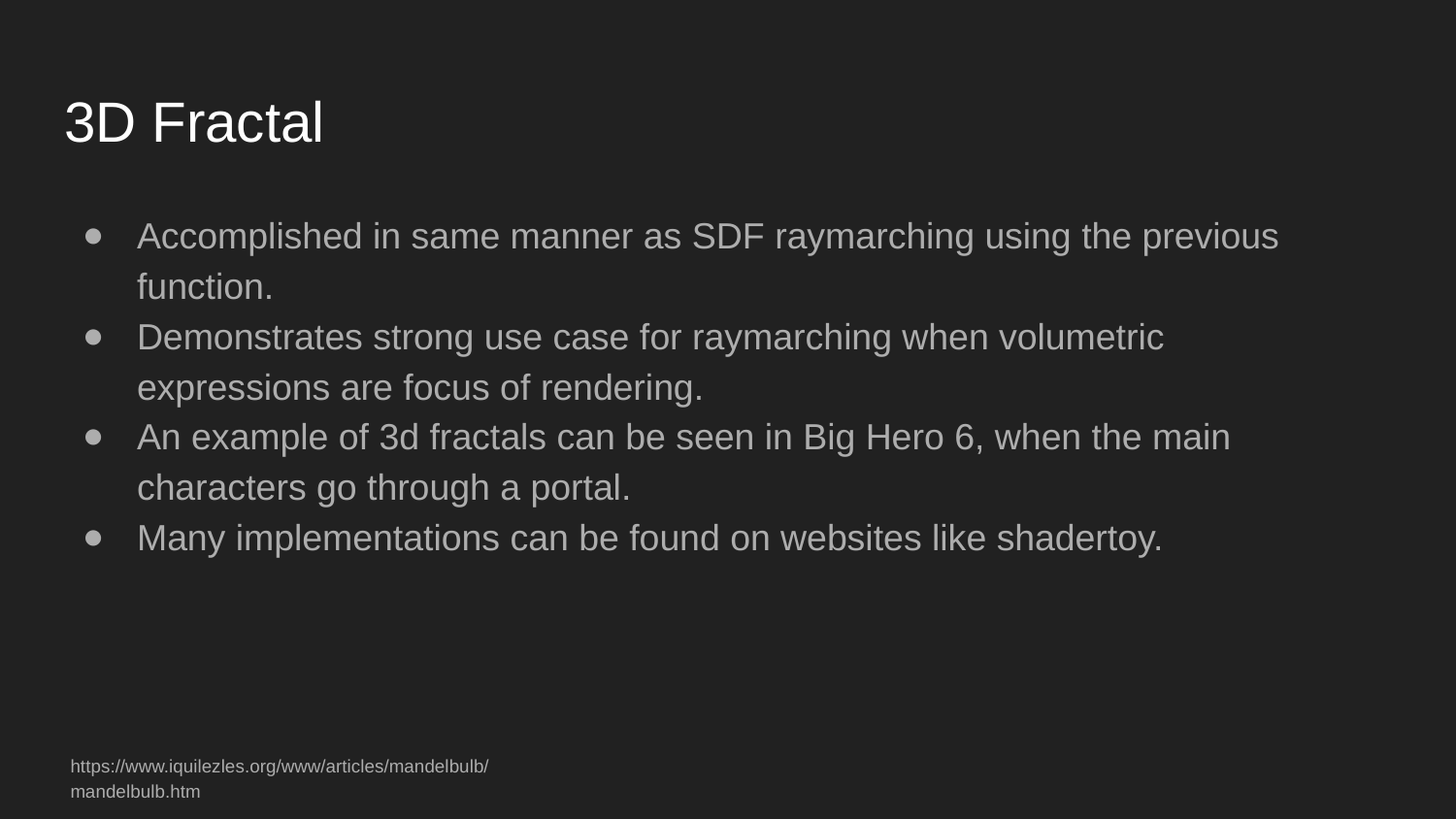

# 3D Fractal
Accomplished in same manner as SDF raymarching using the previous function.
Demonstrates strong use case for raymarching when volumetric expressions are focus of rendering.
An example of 3d fractals can be seen in Big Hero 6, when the main characters go through a portal.
Many implementations can be found on websites like shadertoy.

https://www.iquilezles.org/www/articles/mandelbulb/mandelbulb.htm